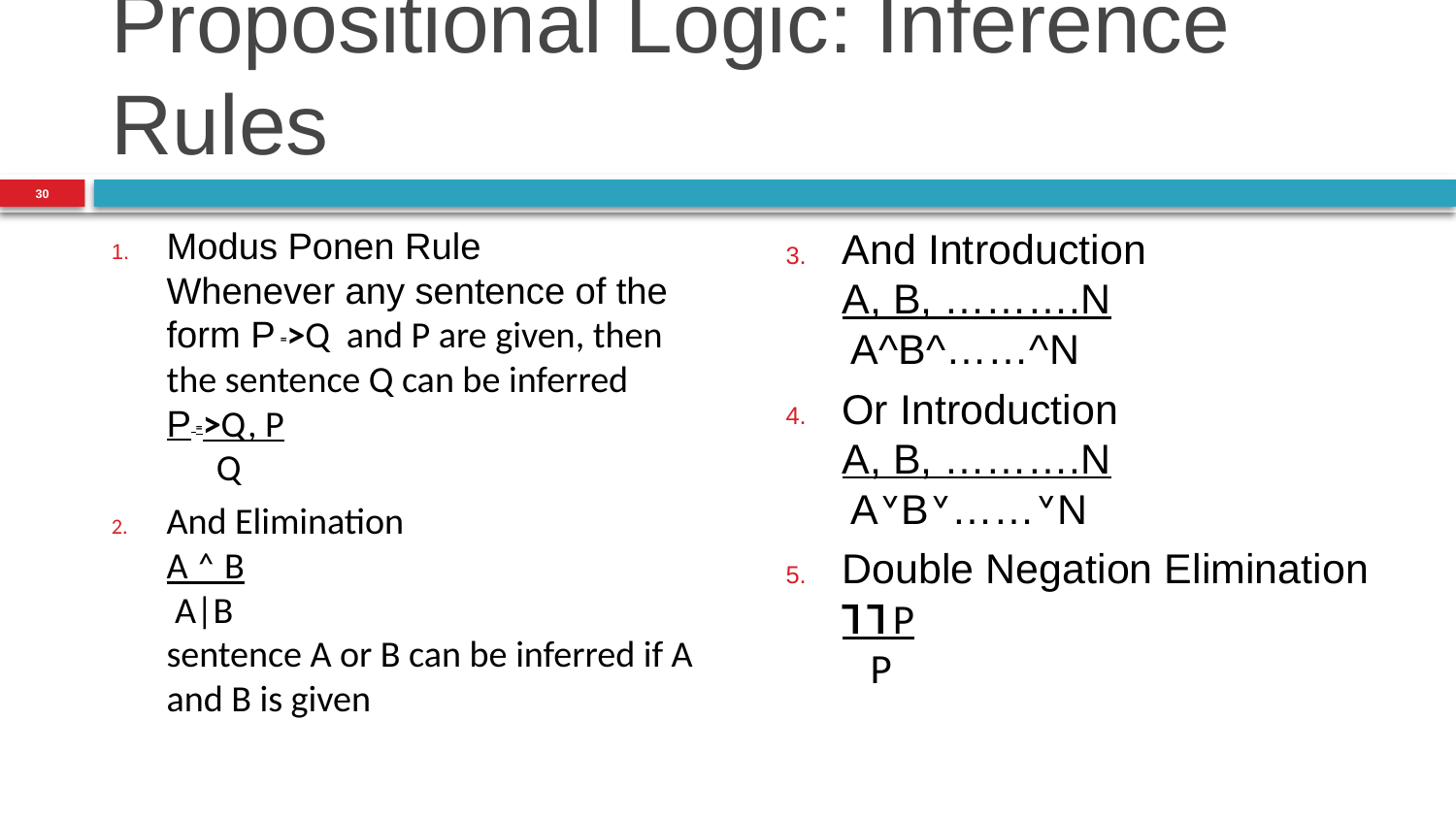

# Propositional Logic: Inference Rules
30
And Introduction
A, B, ……….N
 A^B^……^N
Or Introduction
A, B, ……….N
 A˅B˅……˅N
Double Negation Elimination
˥ ˥ P
   P

Modus Ponen Rule
Whenever any sentence of the form P =>Q  and P are given, then the sentence Q can be inferred
P =>Q, P
      Q
And Elimination
A ˄ B
 A|B
sentence A or B can be inferred if A and B is given